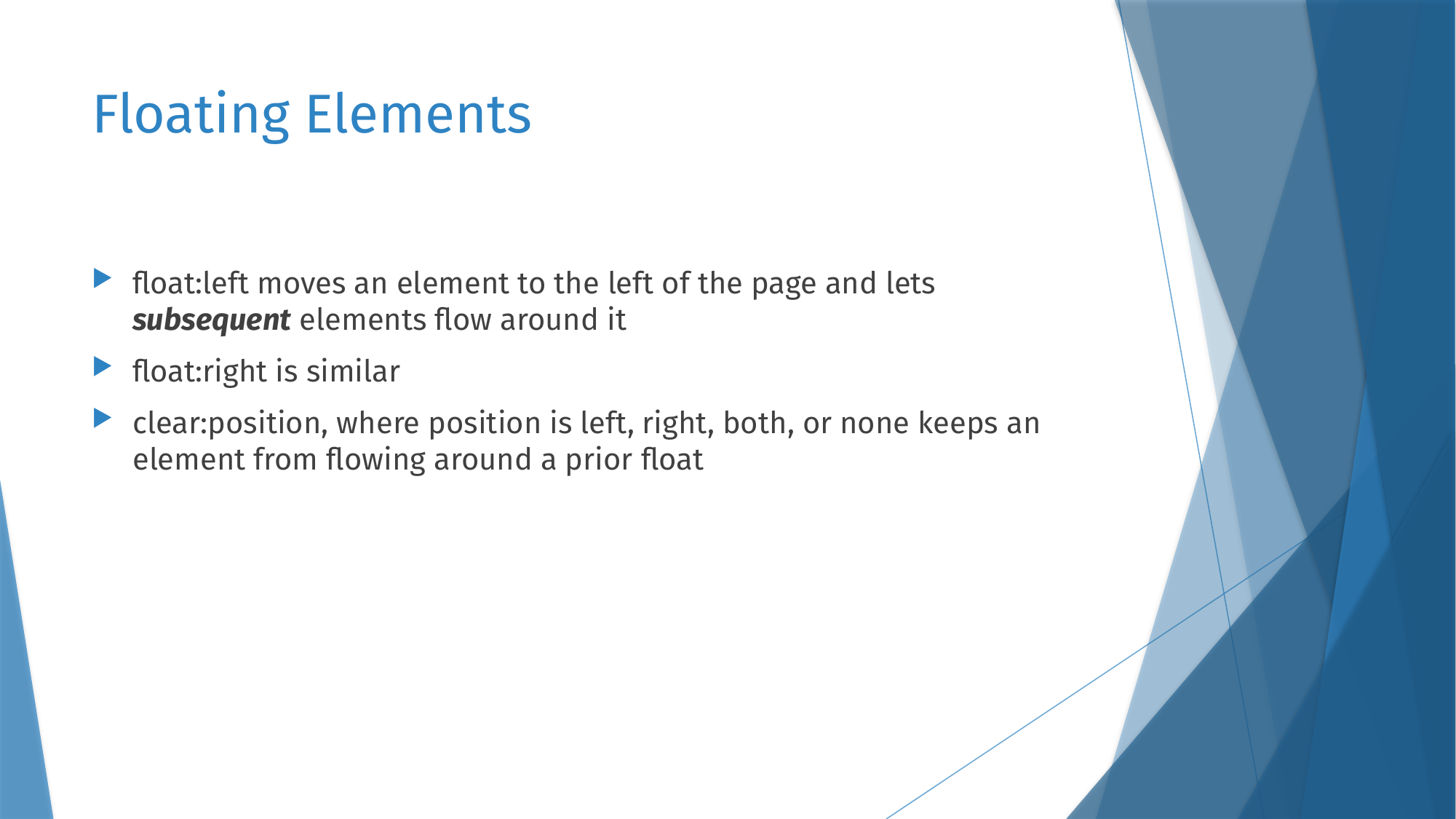

# Floating Elements
float:left moves an element to the left of the page and lets subsequent elements flow around it
float:right is similar
clear:position, where position is left, right, both, or none keeps an element from flowing around a prior float